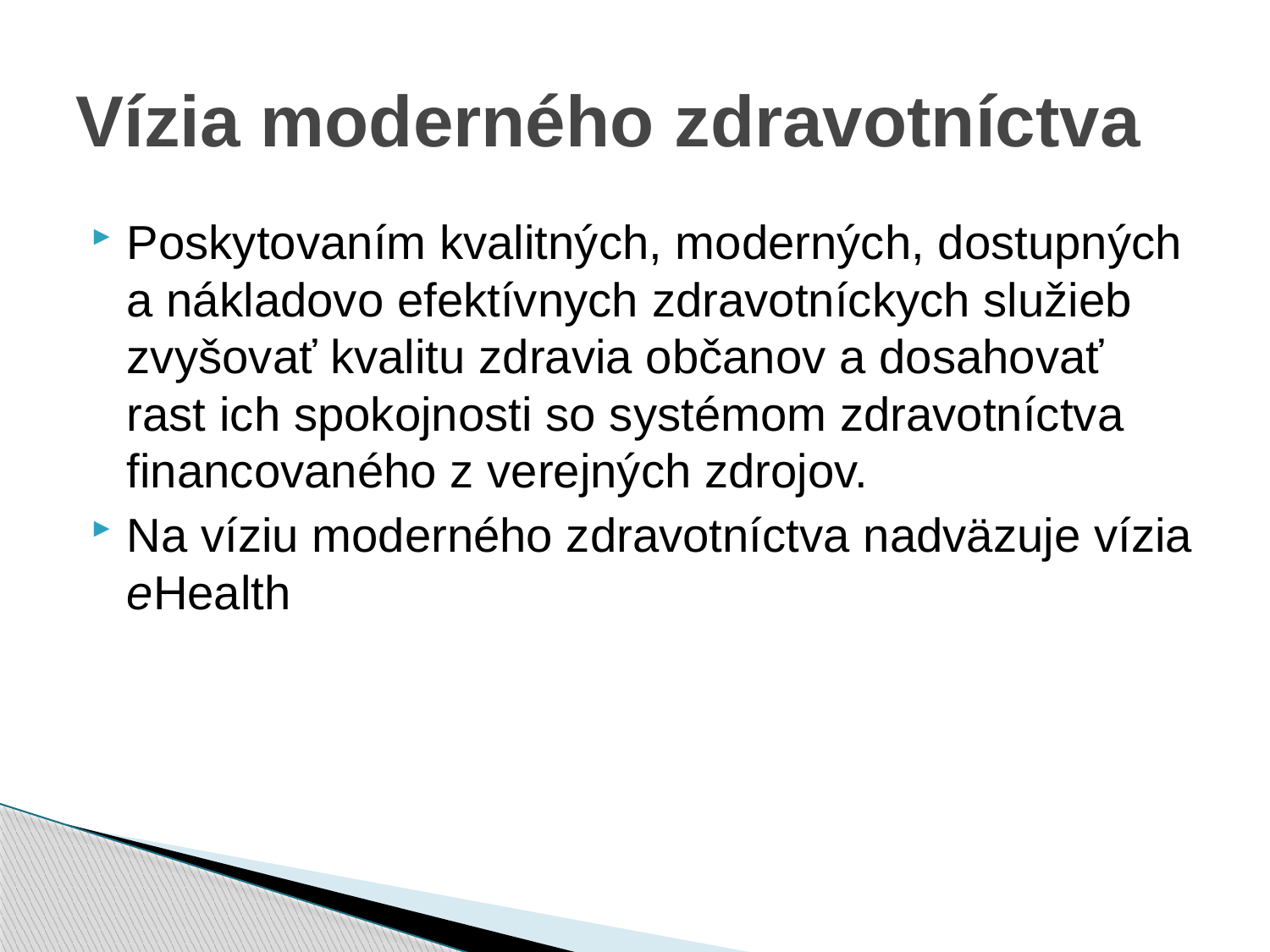

# Vízia moderného zdravotníctva
Poskytovaním kvalitných, moderných, dostupných a nákladovo efektívnych zdravotníckych služieb zvyšovať kvalitu zdravia občanov a dosahovať rast ich spokojnosti so systémom zdravotníctva financovaného z verejných zdrojov.
Na víziu moderného zdravotníctva nadväzuje vízia eHealth